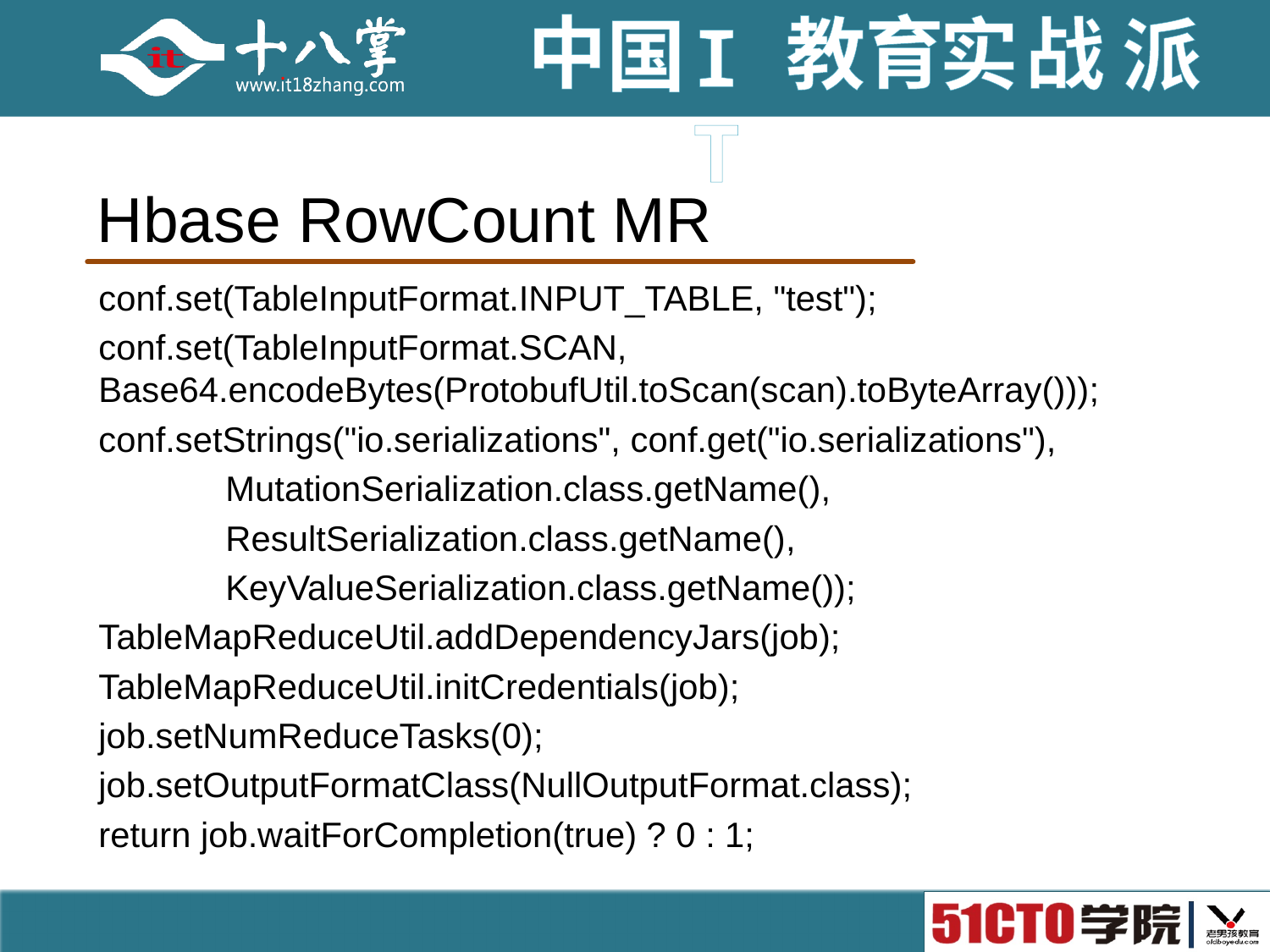

# Hbase RowCount MR
conf.set(TableInputFormat.INPUT_TABLE, "test");
conf.set(TableInputFormat.SCAN, Base64.encodeBytes(ProtobufUtil.toScan(scan).toByteArray()));
conf.setStrings("io.serializations", conf.get("io.serializations"),
	MutationSerialization.class.getName(),
	ResultSerialization.class.getName(),
	KeyValueSerialization.class.getName());
TableMapReduceUtil.addDependencyJars(job);
TableMapReduceUtil.initCredentials(job);
job.setNumReduceTasks(0);
job.setOutputFormatClass(NullOutputFormat.class);
return job.waitForCompletion(true) ? 0 : 1;